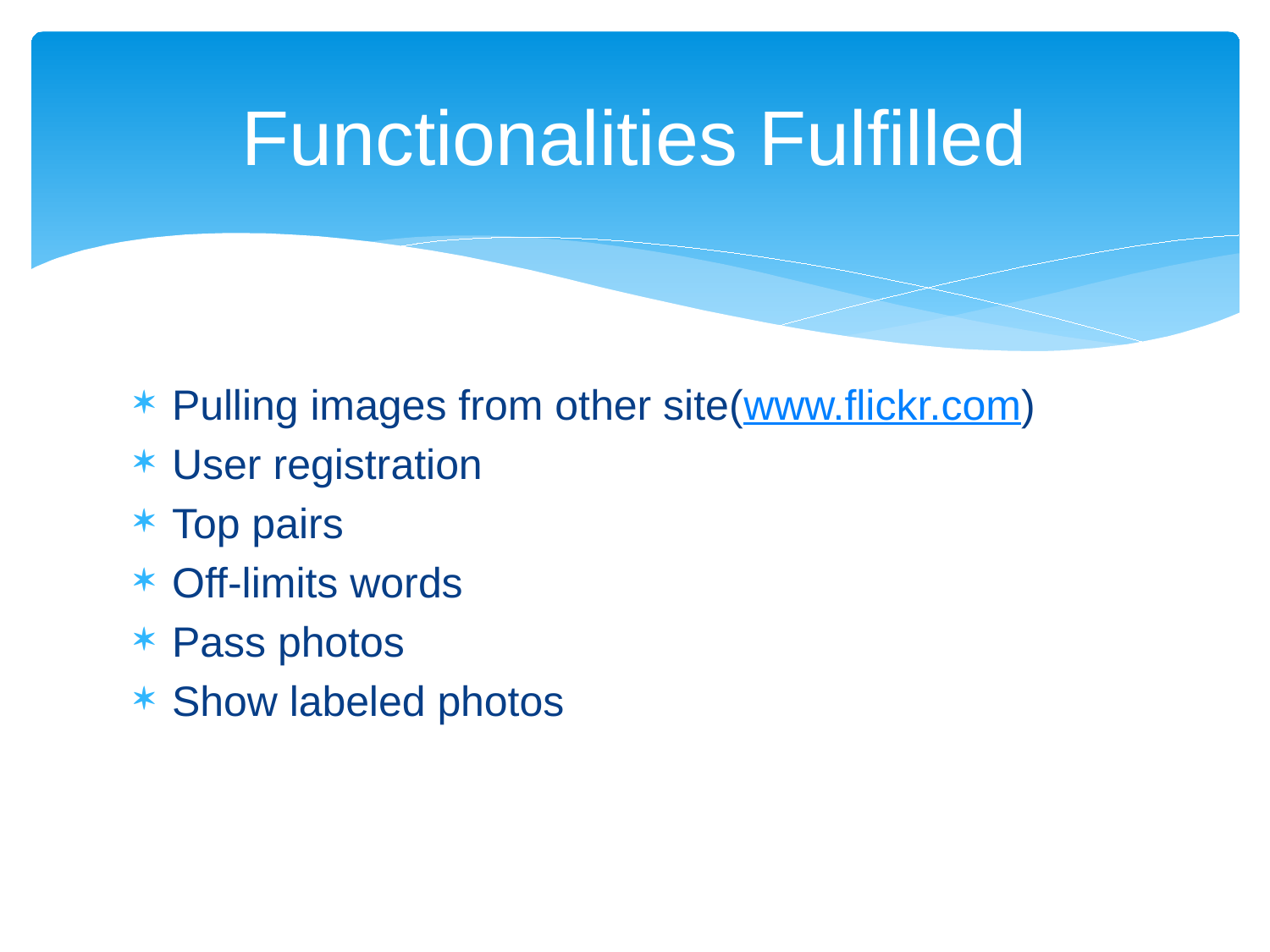

# Functionalities Fulfilled
Pulling images from other site(www.flickr.com)
User registration
Top pairs
Off-limits words
Pass photos
Show labeled photos